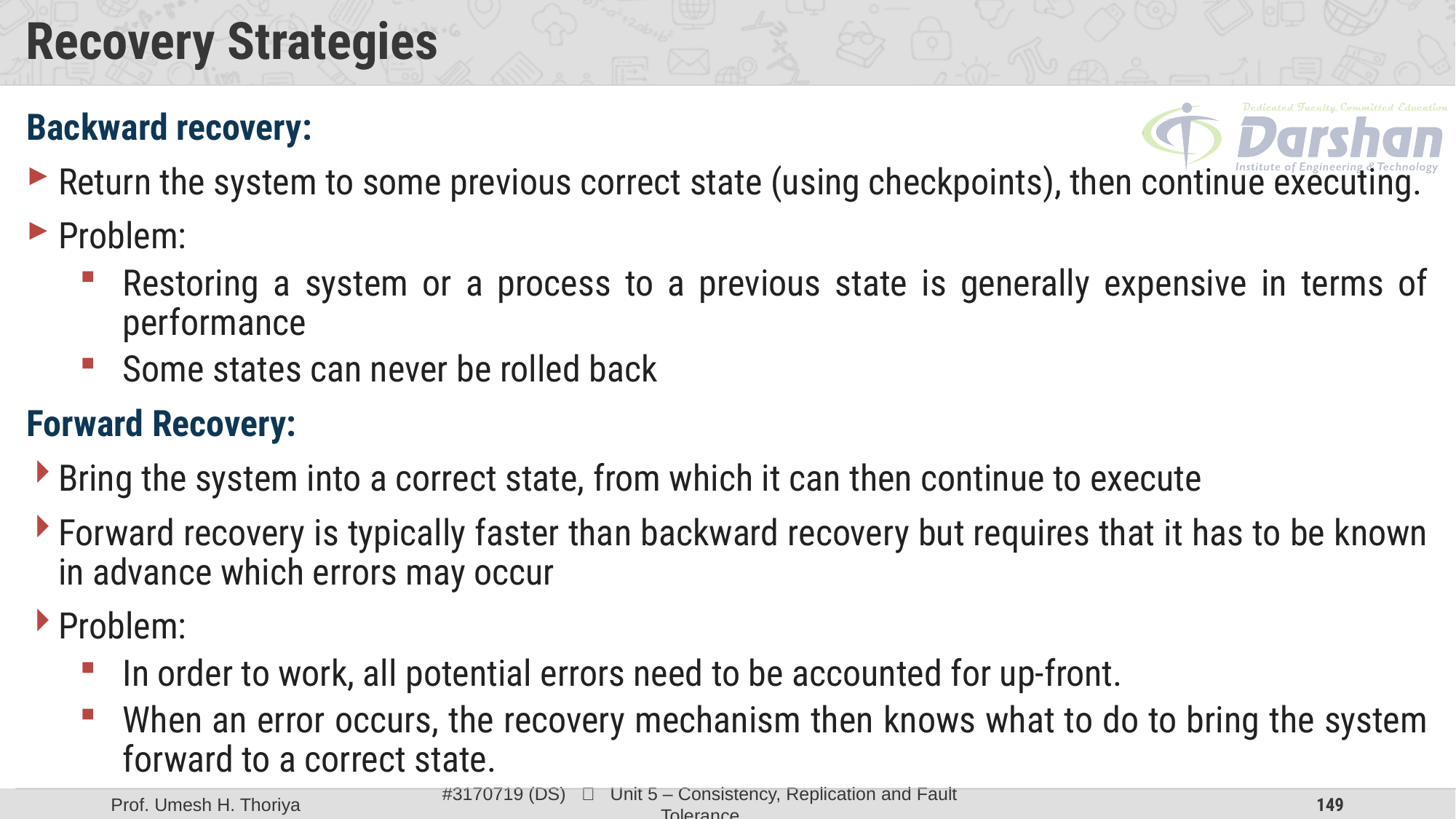

# Recovery Strategies
Backward recovery:
Return the system to some previous correct state (using checkpoints), then continue executing.
Problem:
Restoring a system or a process to a previous state is generally expensive in terms of performance
Some states can never be rolled back
Forward Recovery:
Bring the system into a correct state, from which it can then continue to execute
Forward recovery is typically faster than backward recovery but requires that it has to be known in advance which errors may occur
Problem:
In order to work, all potential errors need to be accounted for up-front.
When an error occurs, the recovery mechanism then knows what to do to bring the system forward to a correct state.